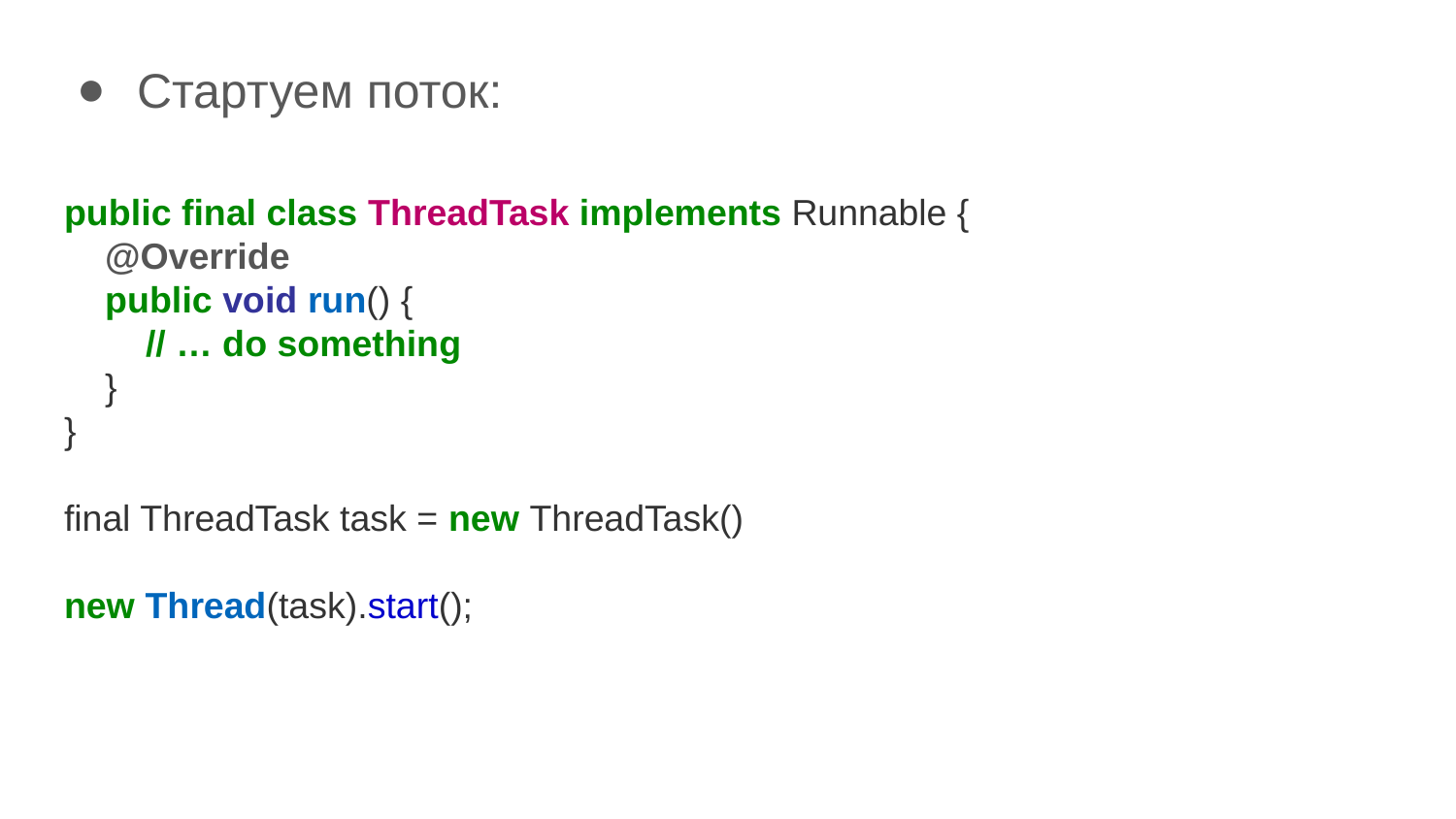

Стартуем поток:
public final class ThreadTask implements Runnable {
    @Override
    public void run() {
        // … do something
    }
}

final ThreadTask task = new ThreadTask()

new Thread(task).start();